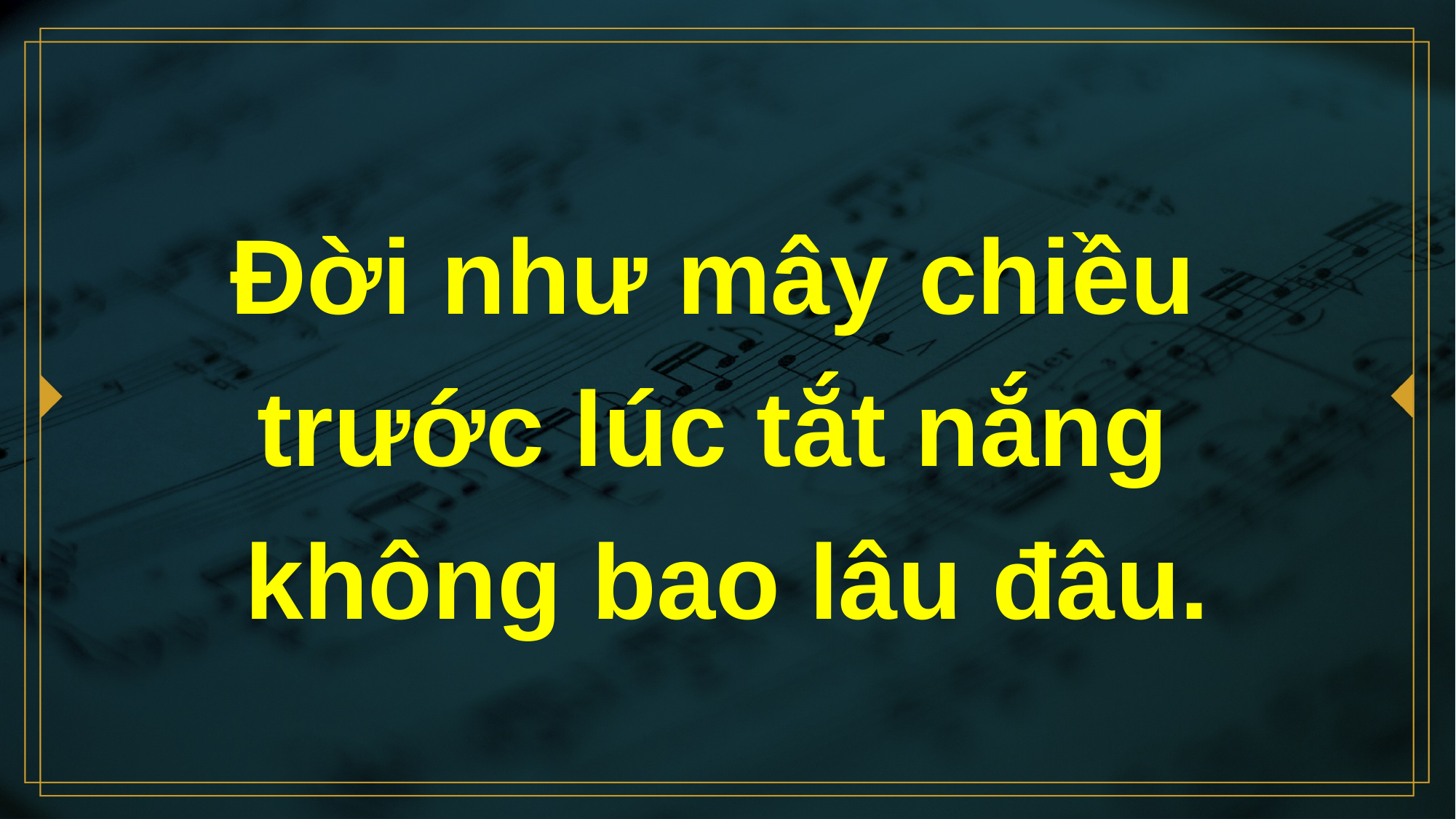

# Đời như mây chiều trước lúc tắt nắng không bao lâu đâu.